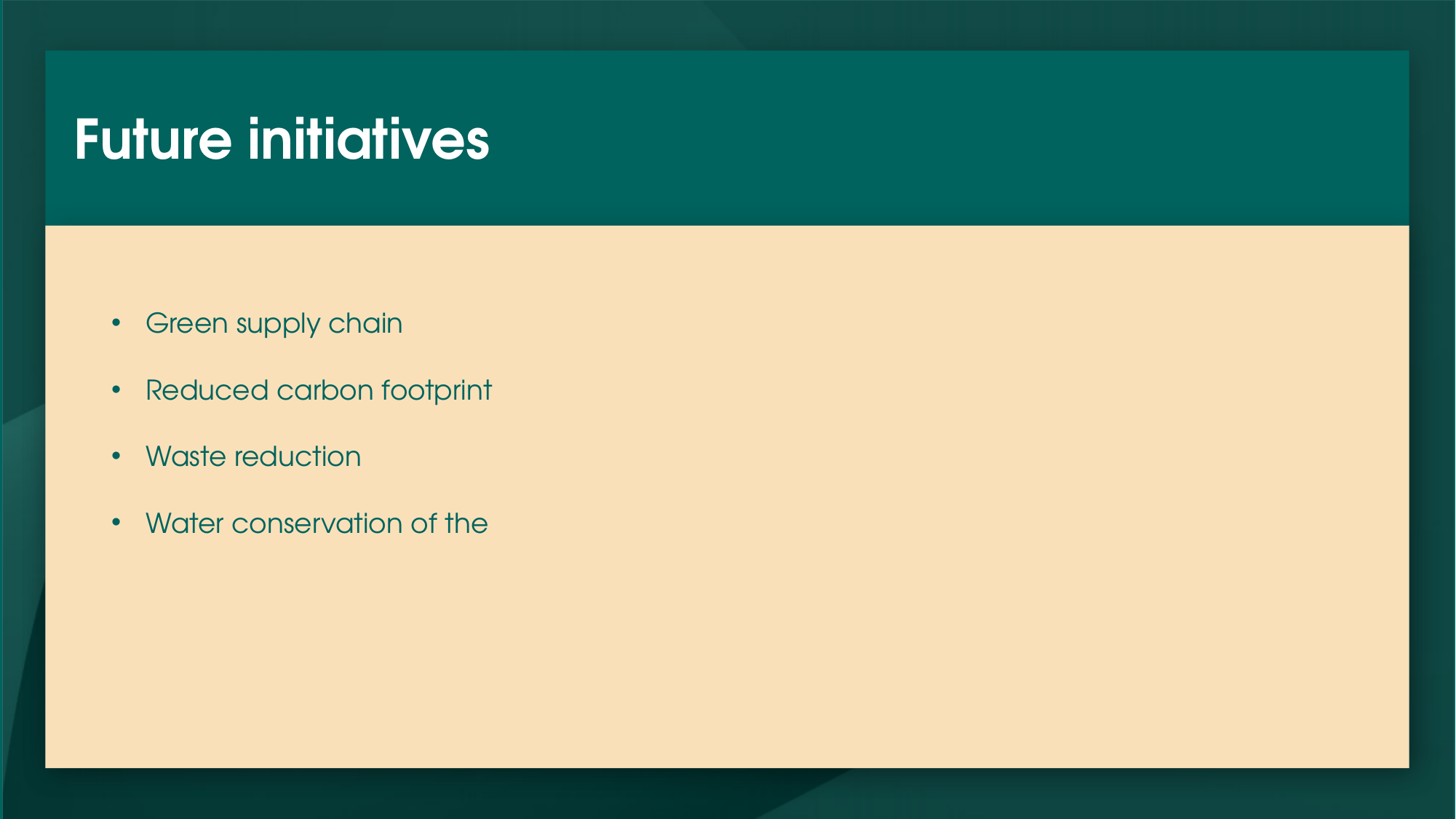

# Future initiatives
Green supply chain
Reduced carbon footprint
Waste reduction
Water conservation of the